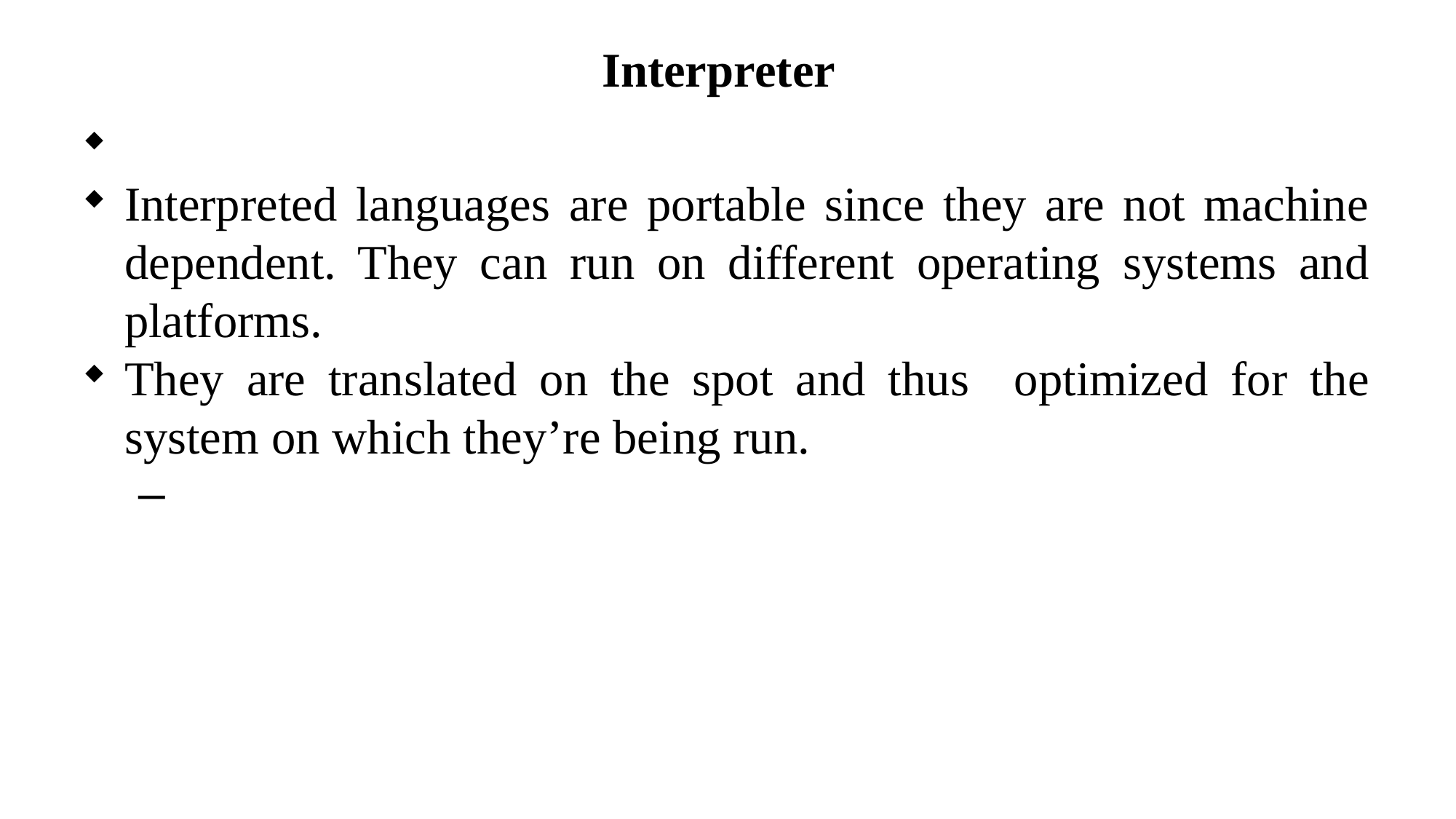

Interpreter

Interpreted languages are portable since they are not machine dependent. They can run on different operating systems and platforms.
They are translated on the spot and thus  optimized for the system on which they’re being run.